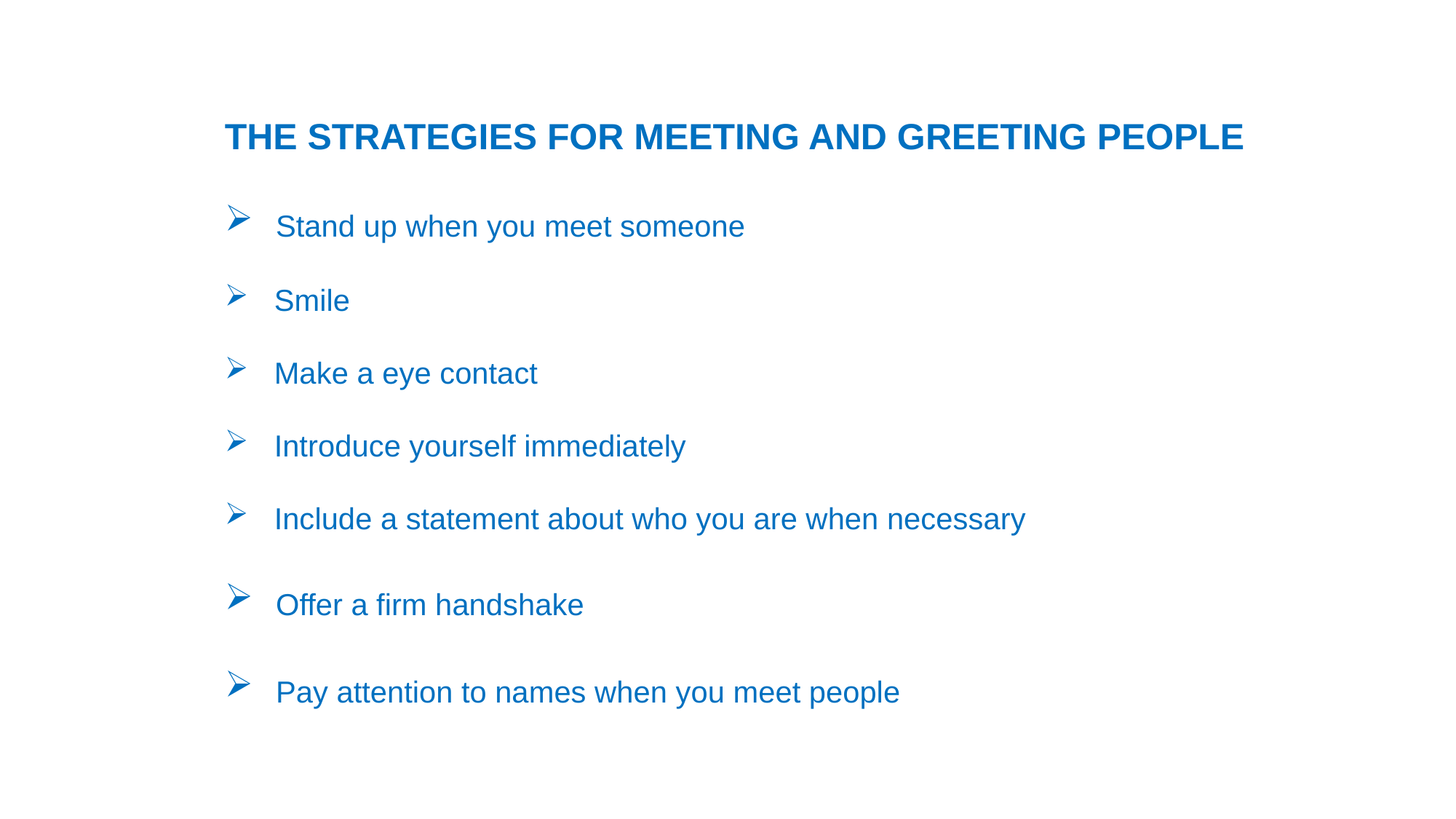

THE STRATEGIES FOR MEETING AND GREETING PEOPLE
 Stand up when you meet someone
 Smile
 Make a eye contact
 Introduce yourself immediately
 Include a statement about who you are when necessary
 Offer a firm handshake
 Pay attention to names when you meet people